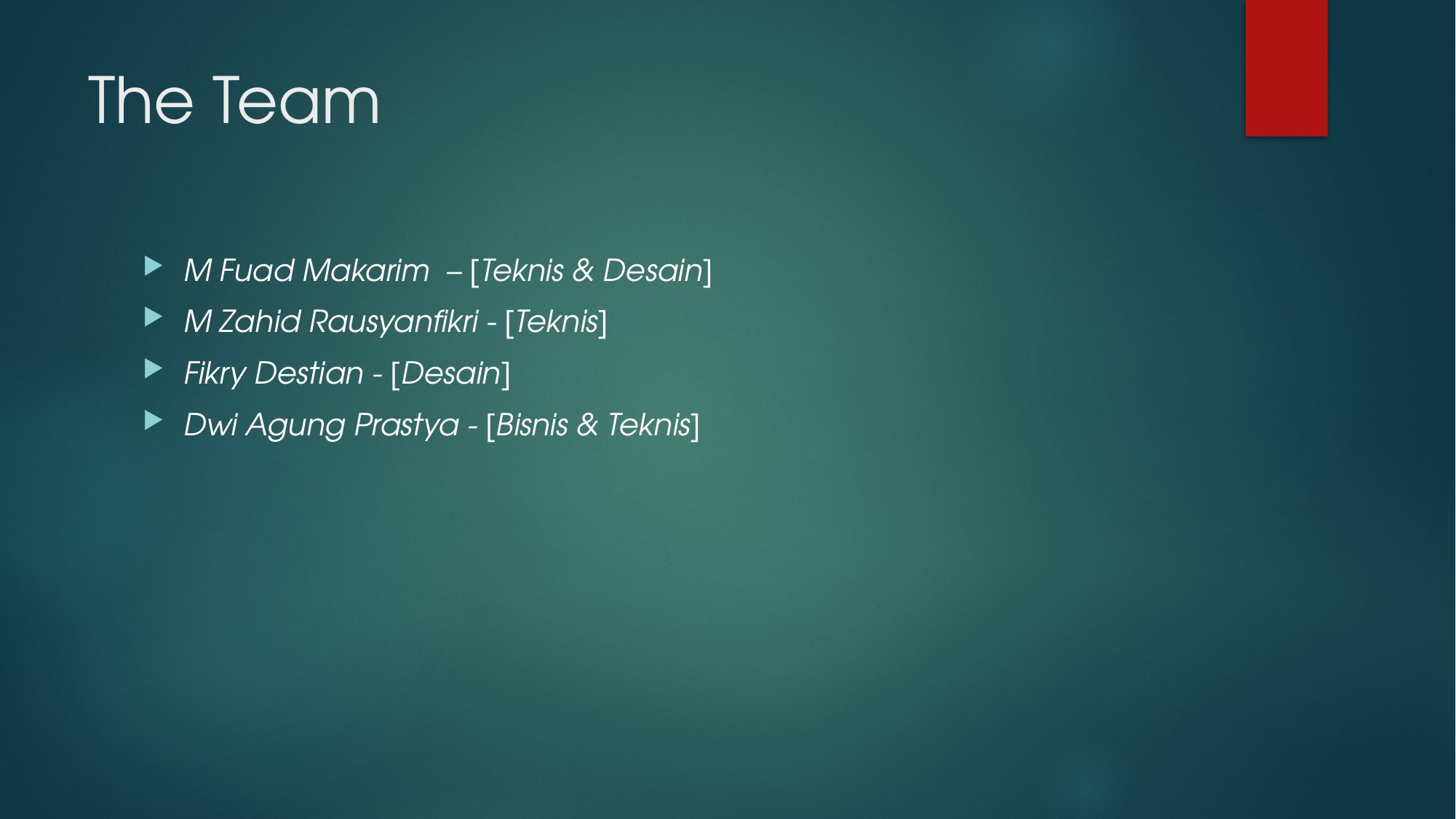

# The Team
M Fuad Makarim  – [Teknis & Desain]
M Zahid Rausyanfikri - [Teknis]
Fikry Destian - [Desain]
Dwi Agung Prastya - [Bisnis & Teknis]